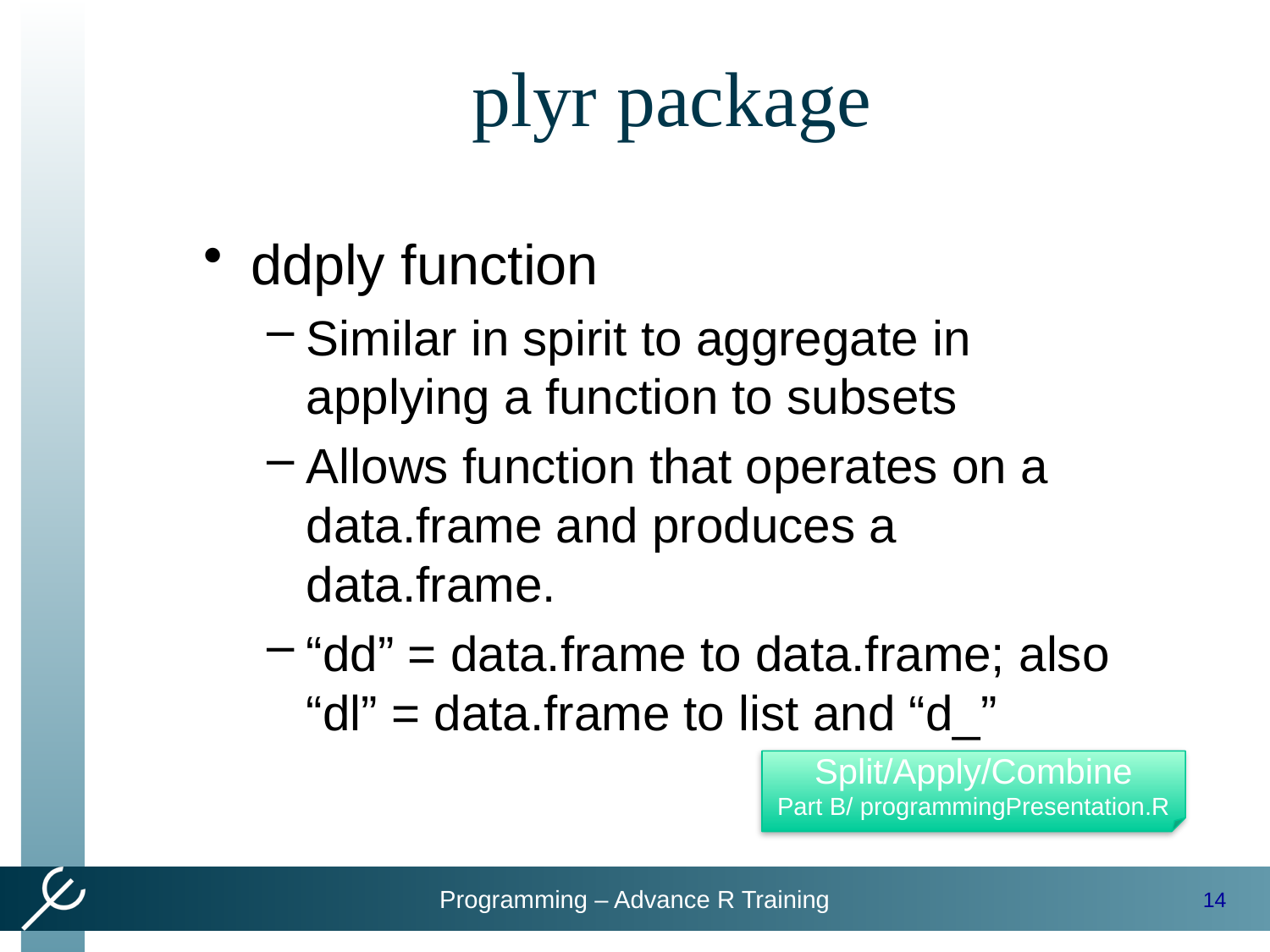

# plyr package
ddply function
Similar in spirit to aggregate in applying a function to subsets
Allows function that operates on a data.frame and produces a data.frame.
“dd” = data.frame to data.frame; also “dl” = data.frame to list and “d_”

Split/Apply/Combine
Part B/ programmingPresentation.R